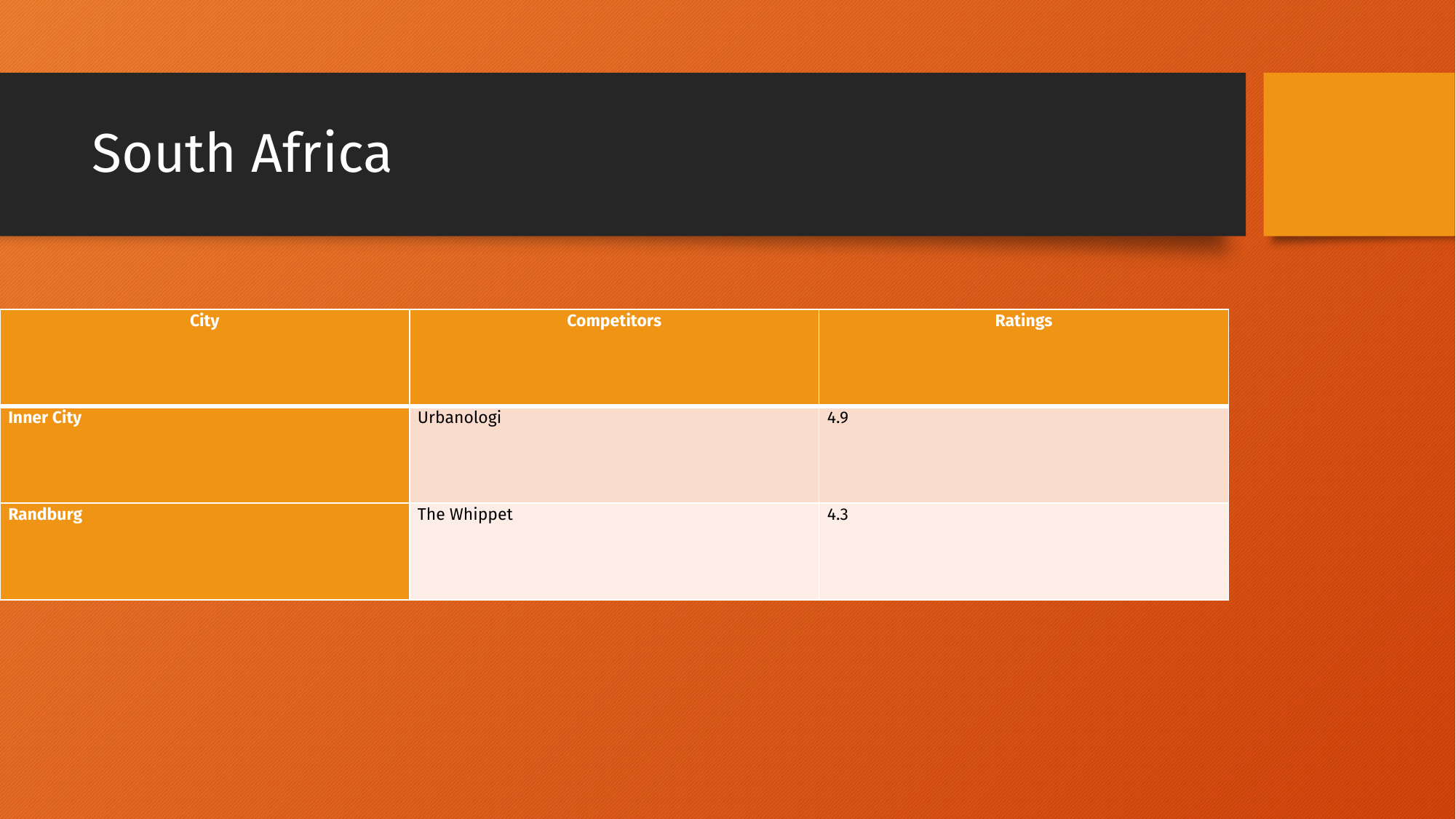

# South Africa
| City | Competitors | Ratings |
| --- | --- | --- |
| Inner City | Urbanologi | 4.9 |
| Randburg | The Whippet | 4.3 |